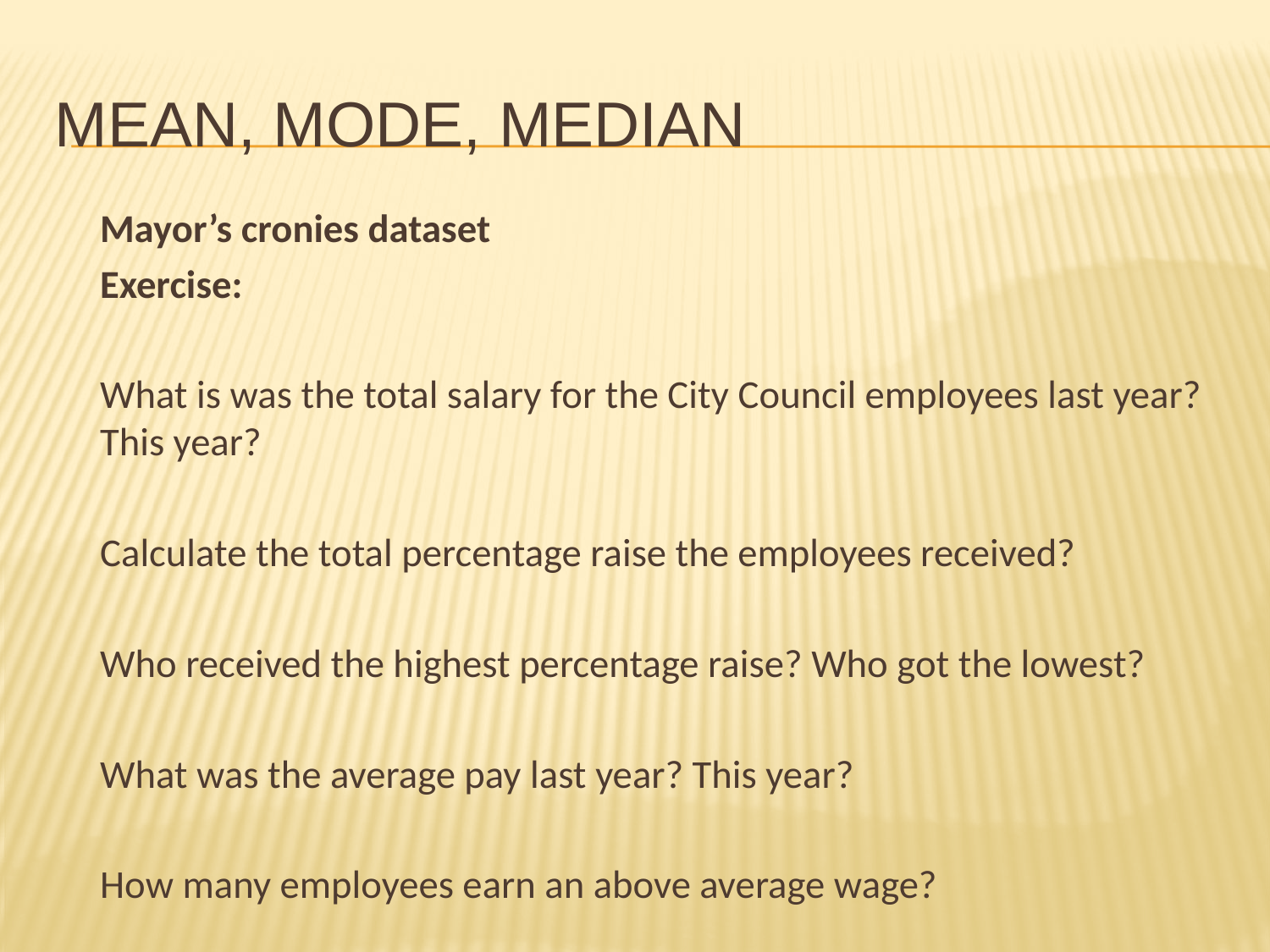

# Mean, mode, median

	Mayor’s cronies dataset
	Exercise:

	What is was the total salary for the City Council employees last year?  This year?

	Calculate the total percentage raise the employees received?

	Who received the highest percentage raise? Who got the lowest?

	What was the average pay last year? This year?

	How many employees earn an above average wage?